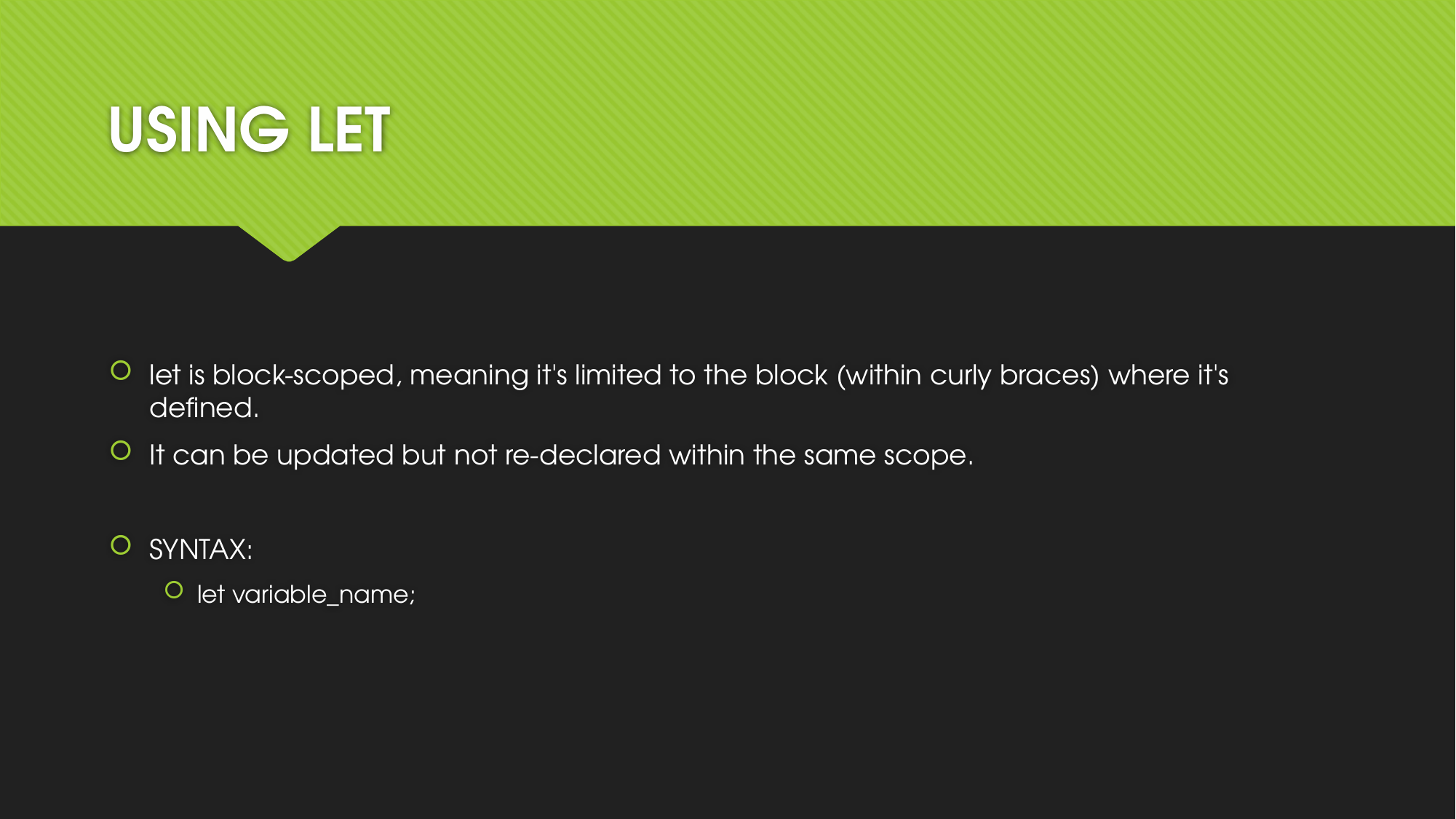

# USING LET
let is block-scoped, meaning it's limited to the block (within curly braces) where it's defined.
It can be updated but not re-declared within the same scope.

SYNTAX:
let variable_name;